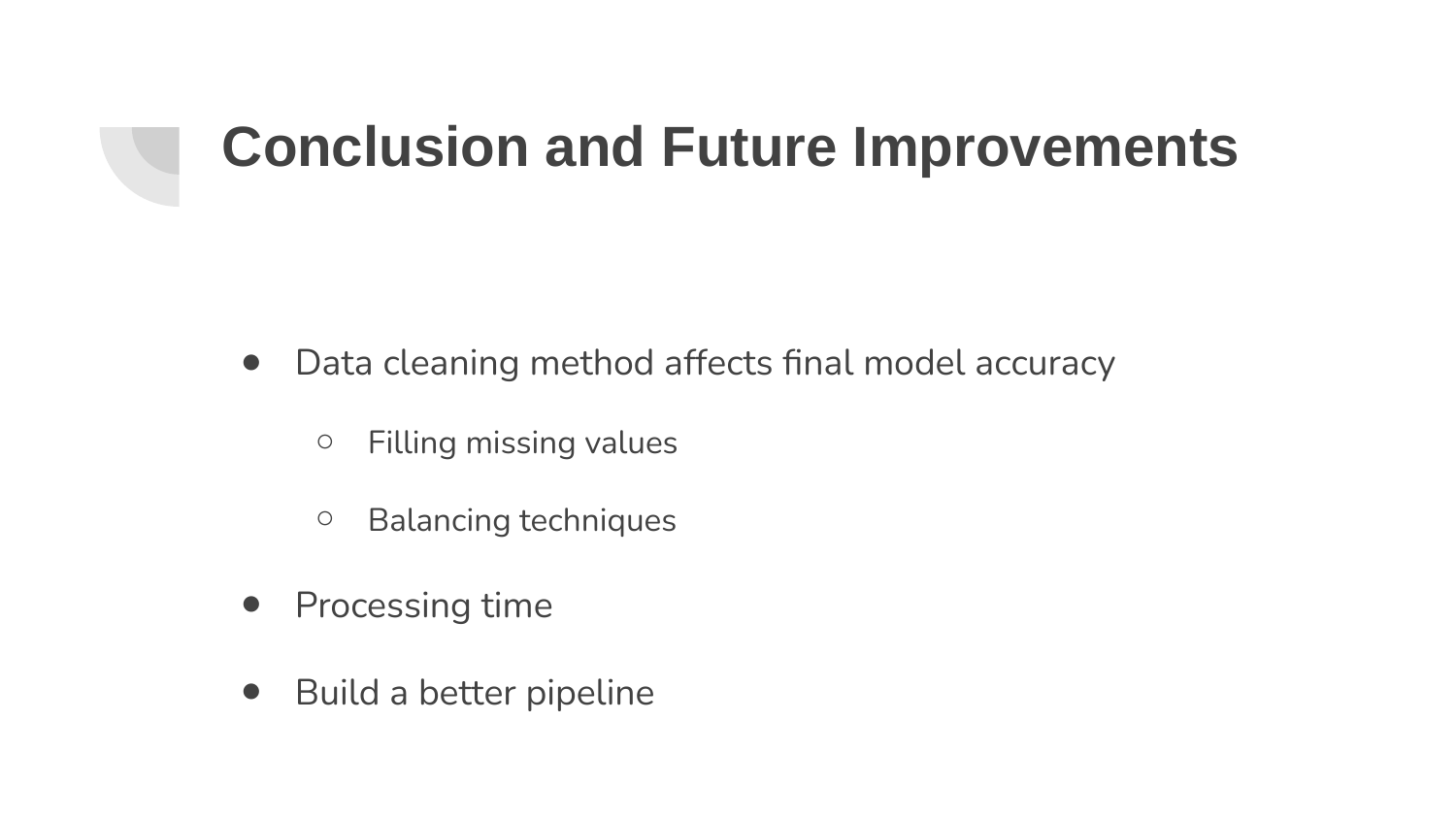

# Conclusion and Future Improvements
Data cleaning method affects final model accuracy
Filling missing values
Balancing techniques
Processing time
Build a better pipeline